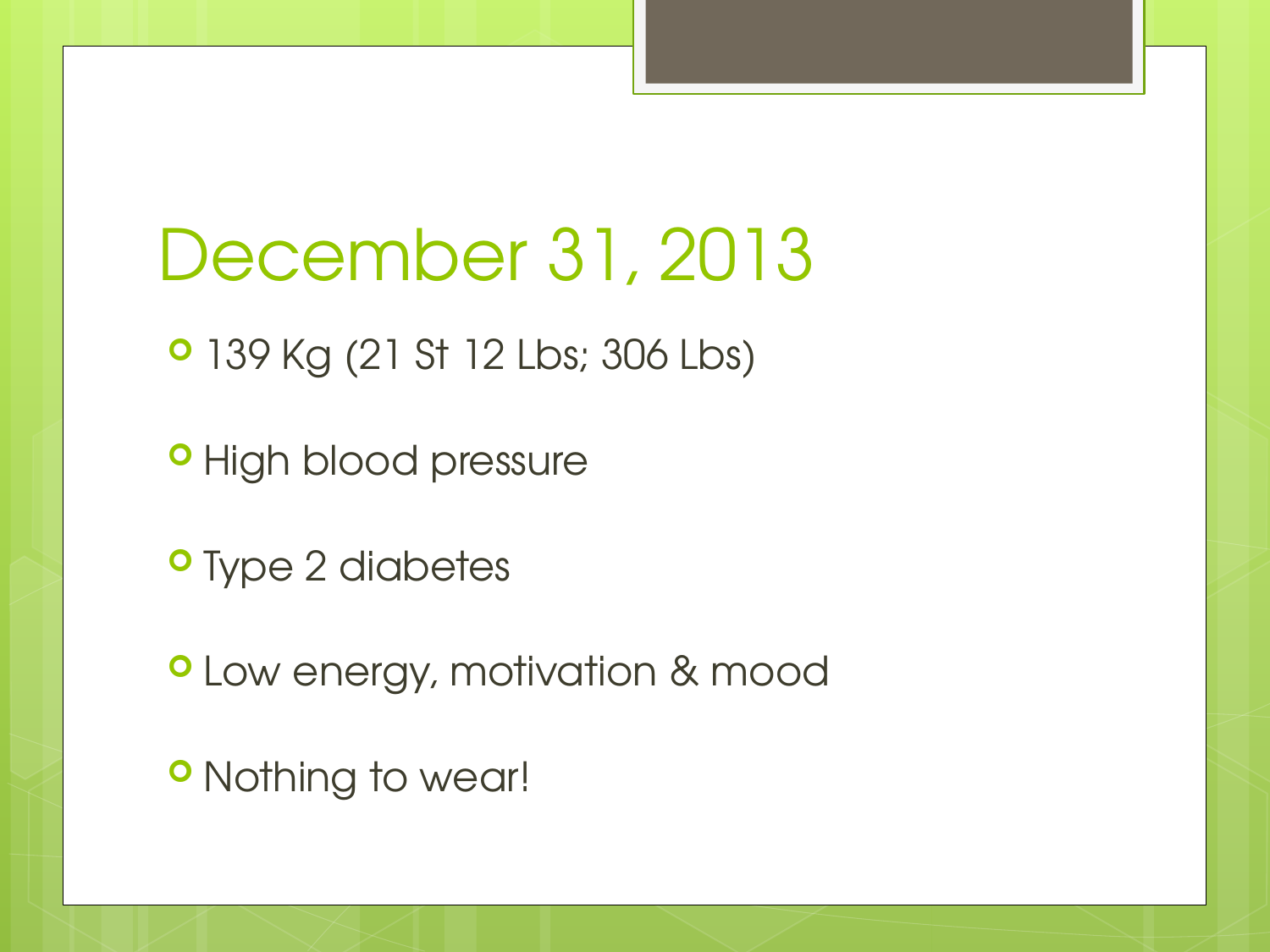

# December 31, 2013
139 Kg (21 St 12 Lbs; 306 Lbs)
High blood pressure
Type 2 diabetes
Low energy, motivation & mood
Nothing to wear!